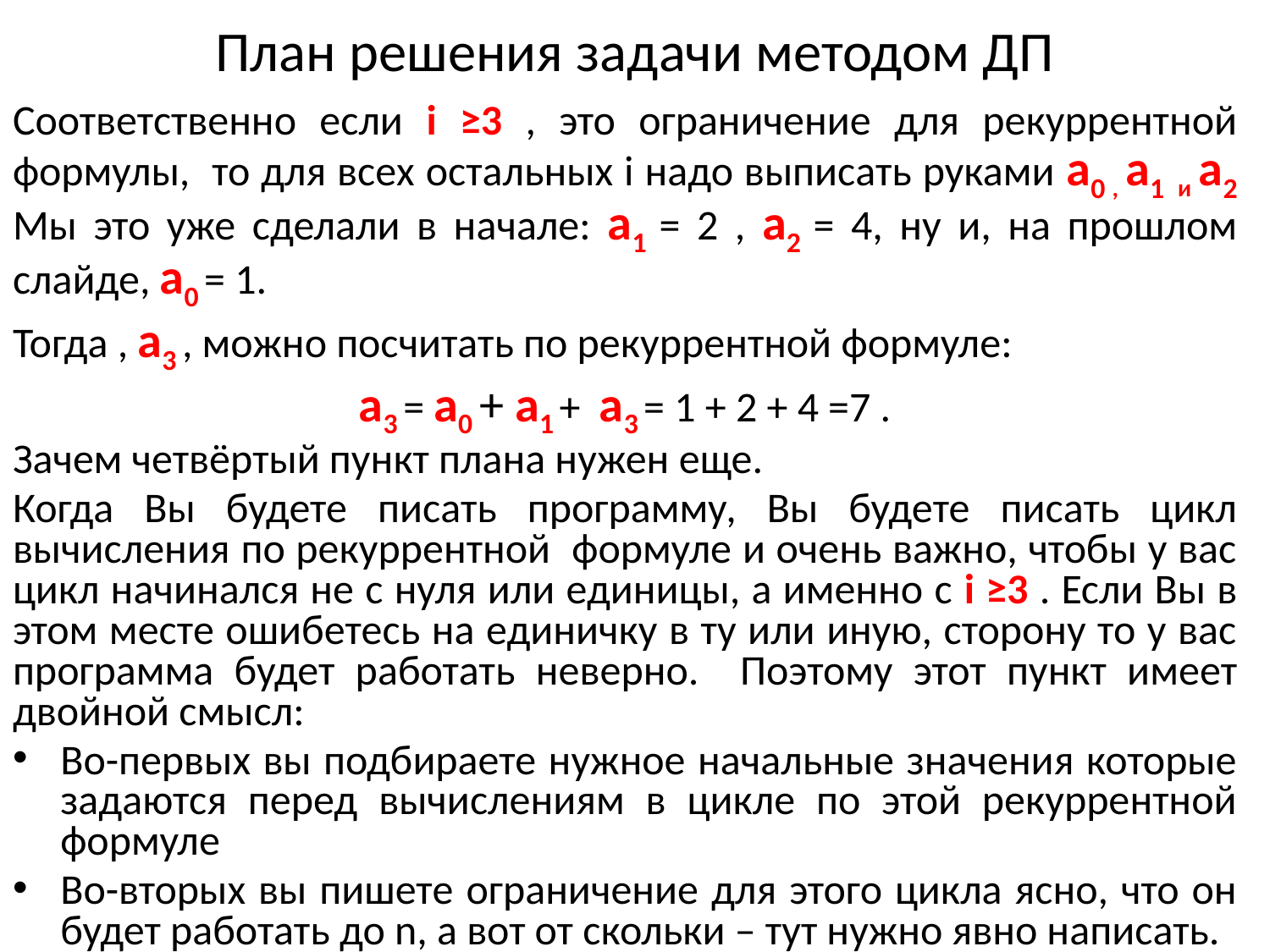

# План решения задачи методом ДП
Соответственно если i ≥3 , это ограничение для рекуррентной формулы,  то для всех остальных i надо выписать руками a0 , a1  и a2 Мы это уже сделали в начале: a1 = 2 , a2 = 4, ну и, на прошлом слайде, a0 = 1.
Тогда , a3 , можно посчитать по рекуррентной формуле:
a3 = a0 + a1 +  a3 = 1 + 2 + 4 =7 .
Зачем четвёртый пункт плана нужен еще.
Когда Вы будете писать программу, Вы будете писать цикл вычисления по рекуррентной  формуле и очень важно, чтобы у вас цикл начинался не с нуля или единицы, а именно с i ≥3 . Если Вы в этом месте ошибетесь на единичку в ту или иную, сторону то у вас программа будет работать неверно.  Поэтому этот пункт имеет двойной смысл:
Во-первых вы подбираете нужное начальные значения которые задаются перед вычислениям в цикле по этой рекуррентной формуле
Во-вторых вы пишете ограничение для этого цикла ясно, что он будет работать до n, а вот от скольки – тут нужно явно написать.